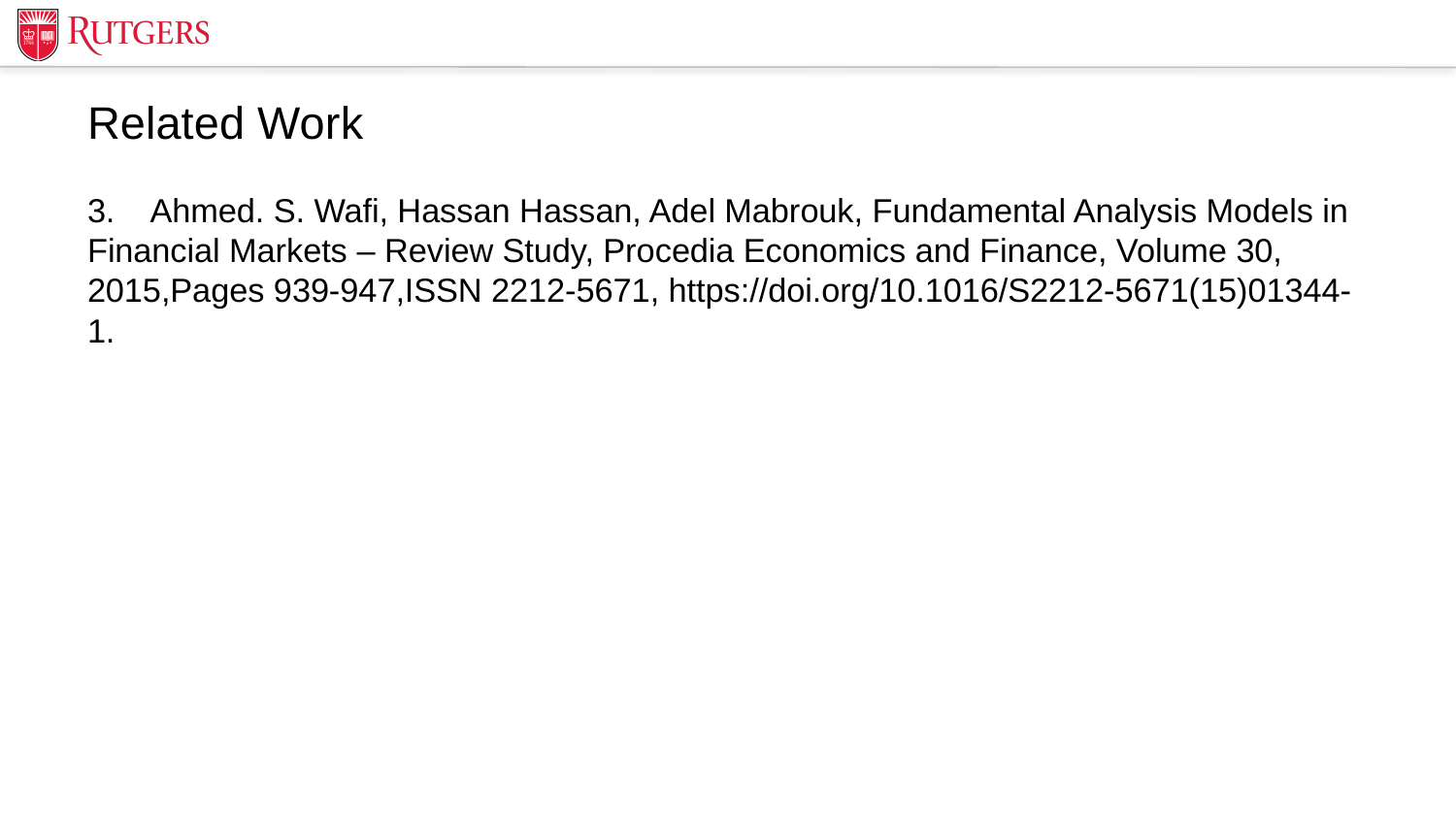

# Related Work
3.    Ahmed. S. Wafi, Hassan Hassan, Adel Mabrouk, Fundamental Analysis Models in Financial Markets – Review Study, Procedia Economics and Finance, Volume 30, 2015,Pages 939-947,ISSN 2212-5671, https://doi.org/10.1016/S2212-5671(15)01344-1.